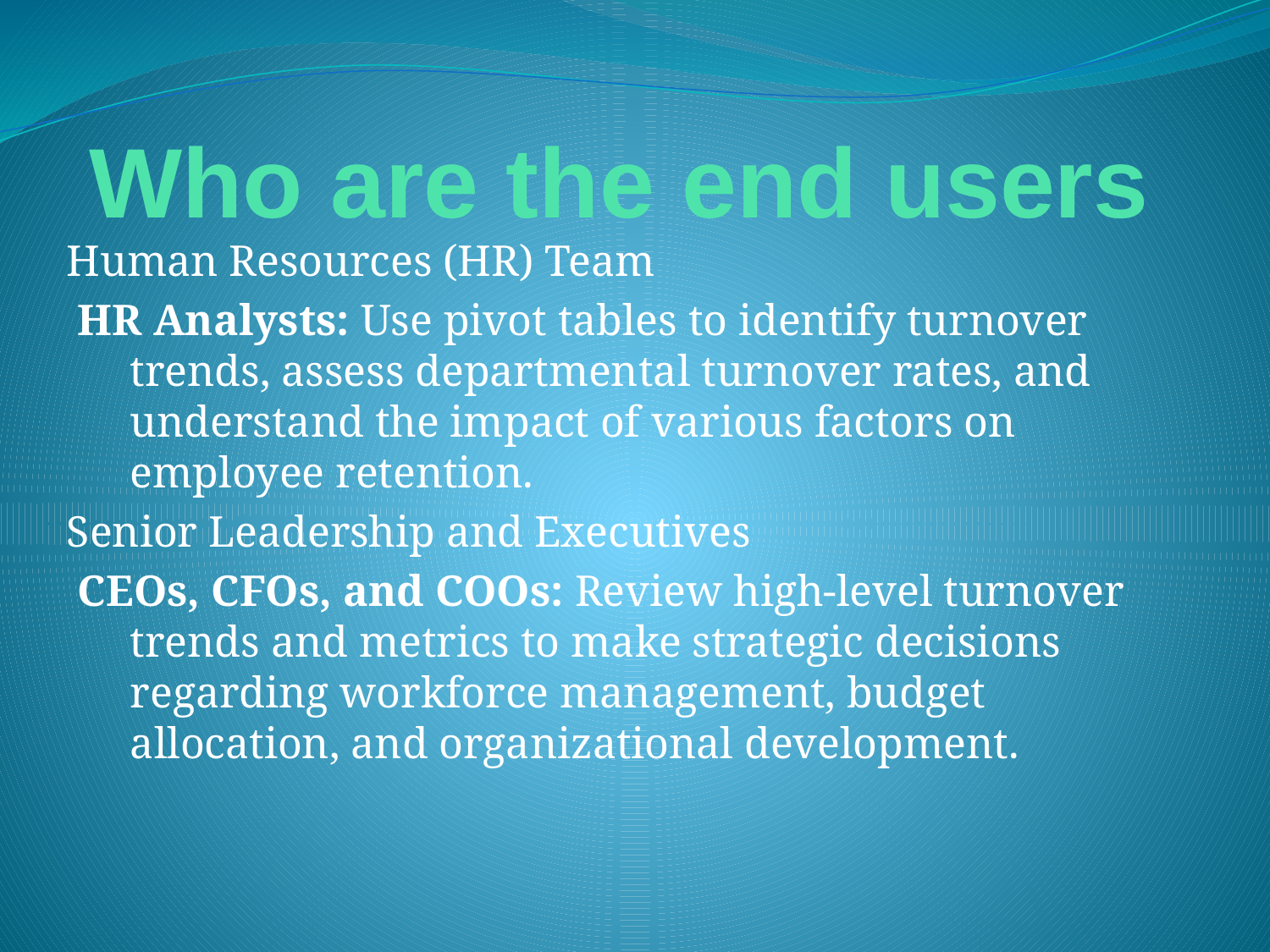

# Who are the end users
Human Resources (HR) Team
 HR Analysts: Use pivot tables to identify turnover trends, assess departmental turnover rates, and understand the impact of various factors on employee retention.
Senior Leadership and Executives
 CEOs, CFOs, and COOs: Review high-level turnover trends and metrics to make strategic decisions regarding workforce management, budget allocation, and organizational development.